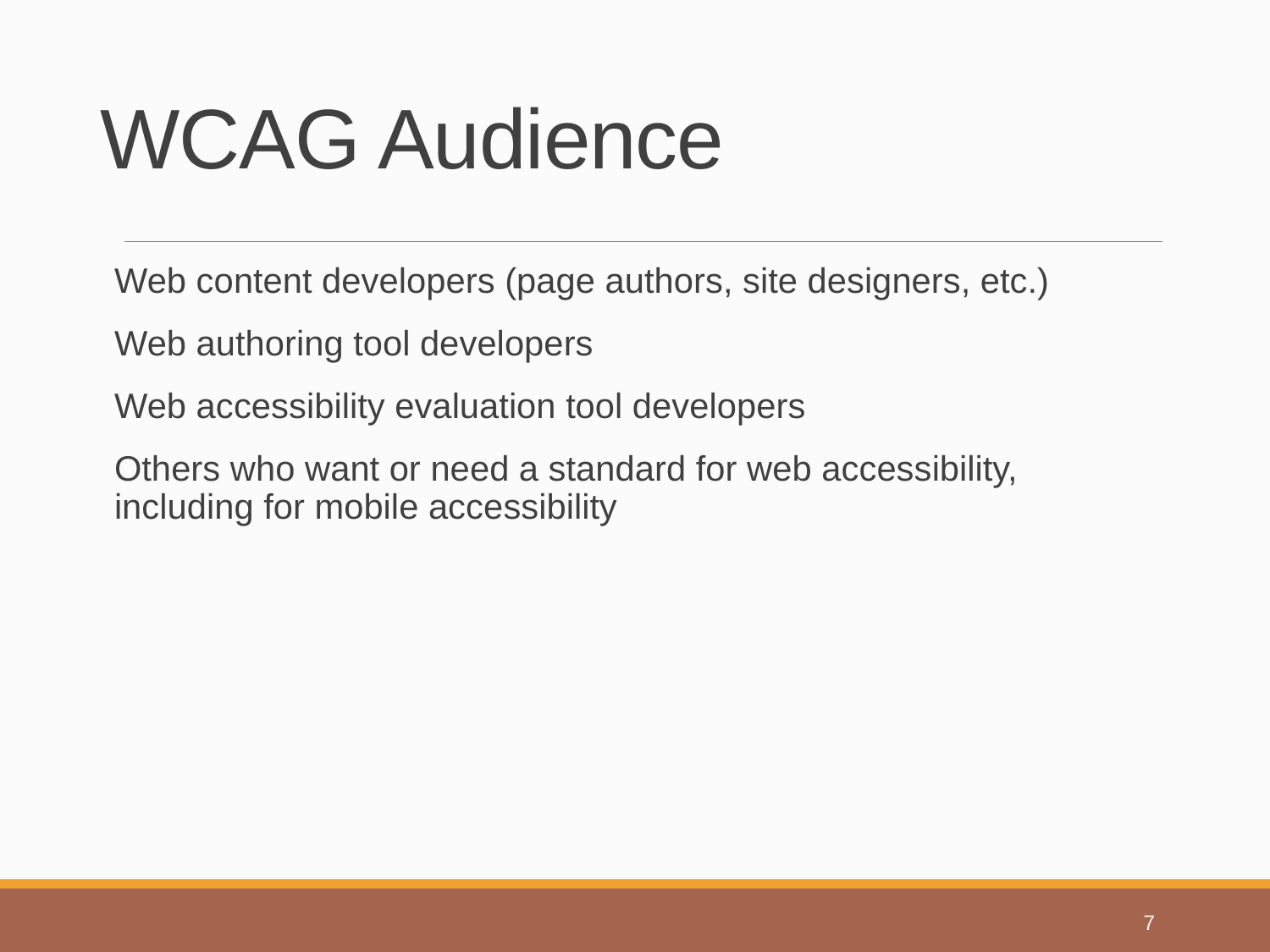

# WCAG Audience
Web content developers (page authors, site designers, etc.)
Web authoring tool developers
Web accessibility evaluation tool developers
Others who want or need a standard for web accessibility, including for mobile accessibility

7